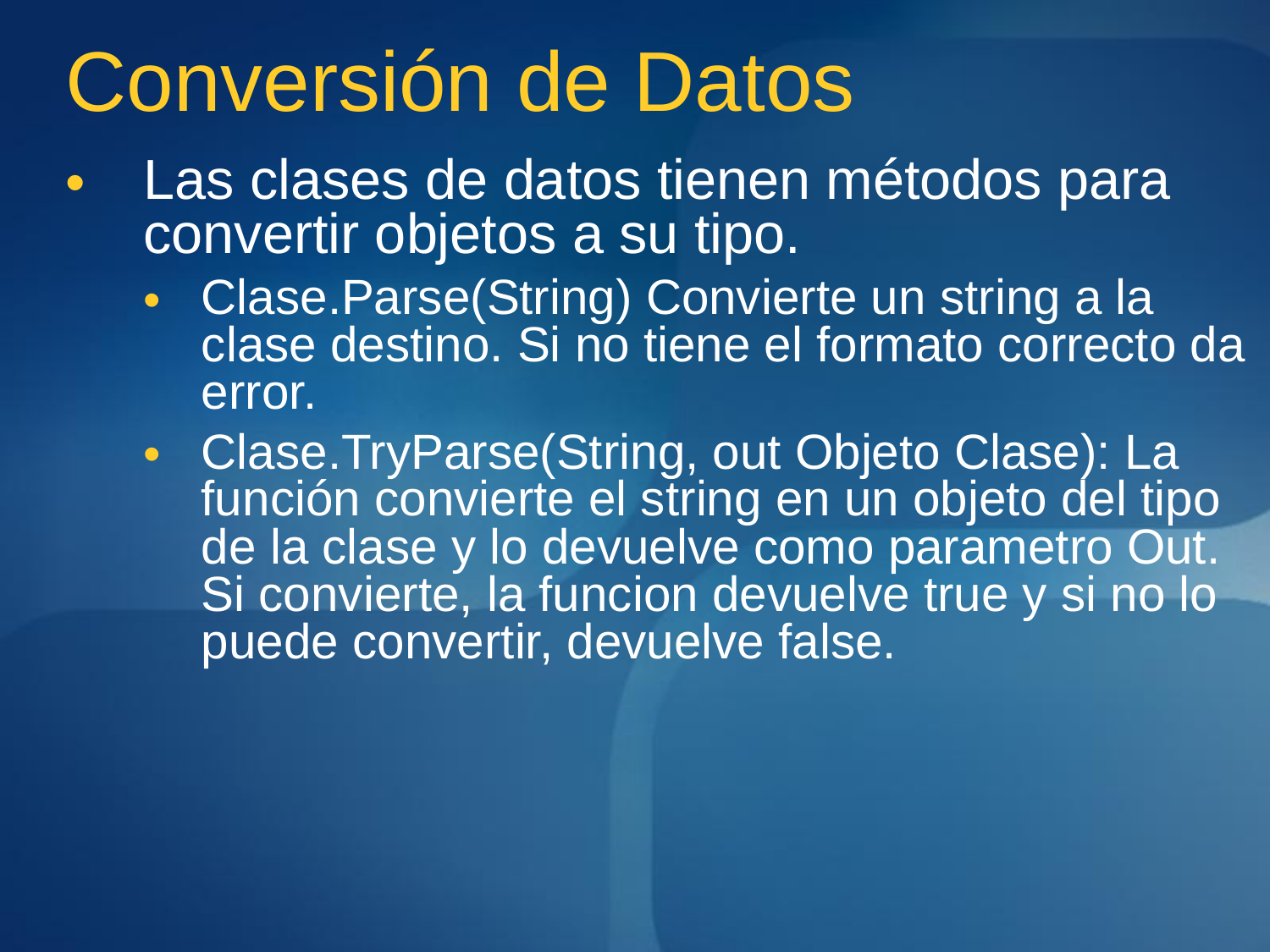

# Conversión de Datos
Las clases de datos tienen métodos para convertir objetos a su tipo.
Clase.Parse(String) Convierte un string a la clase destino. Si no tiene el formato correcto da error.
Clase.TryParse(String, out Objeto Clase): La función convierte el string en un objeto del tipo de la clase y lo devuelve como parametro Out. Si convierte, la funcion devuelve true y si no lo puede convertir, devuelve false.